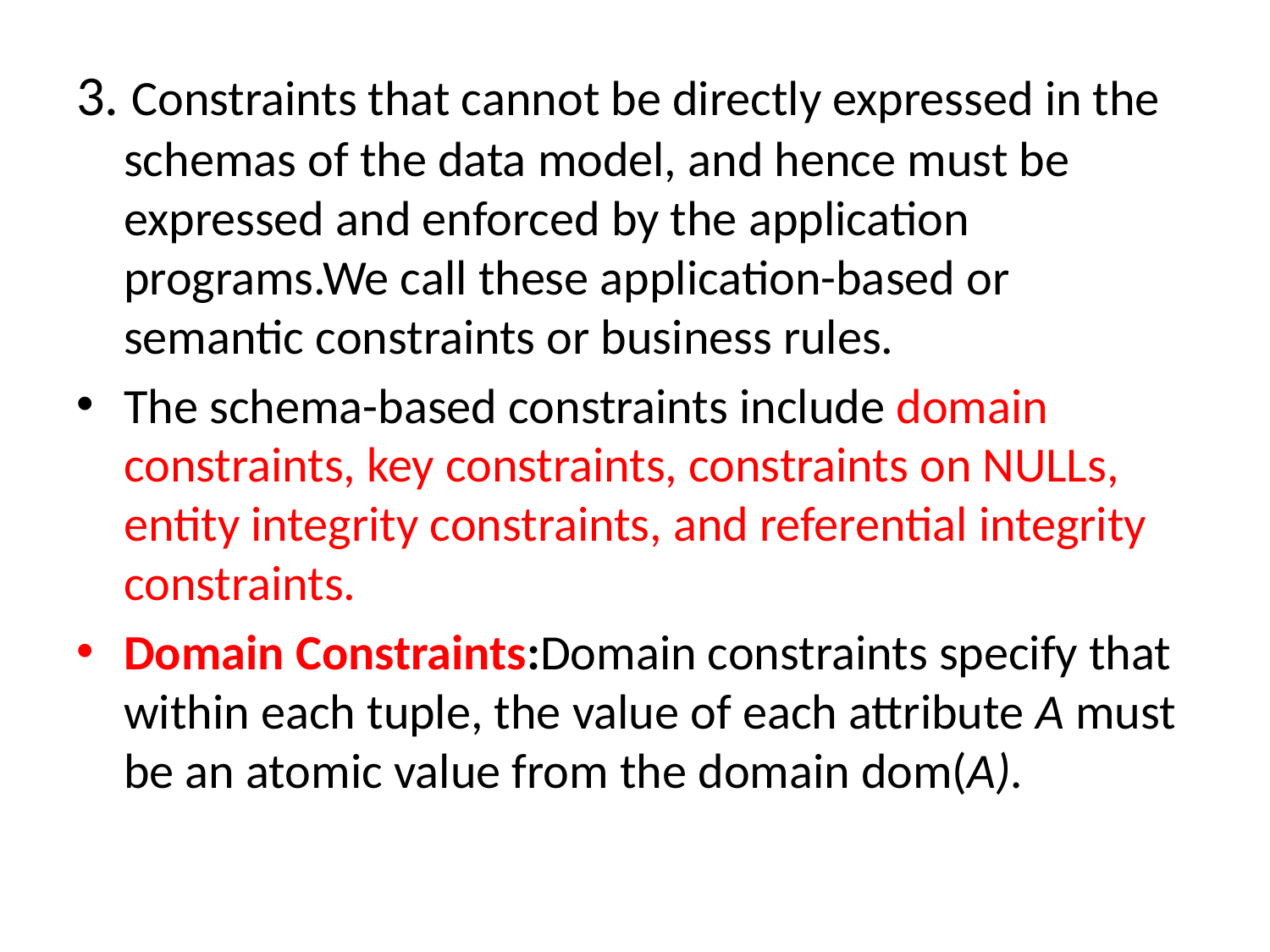

3. Constraints that cannot be directly expressed in the schemas of the data model, and hence must be expressed and enforced by the application programs.We call these application-based or semantic constraints or business rules.
The schema-based constraints include domain constraints, key constraints, constraints on NULLs, entity integrity constraints, and referential integrity constraints.
Domain Constraints:Domain constraints specify that within each tuple, the value of each attribute A must be an atomic value from the domain dom(A).